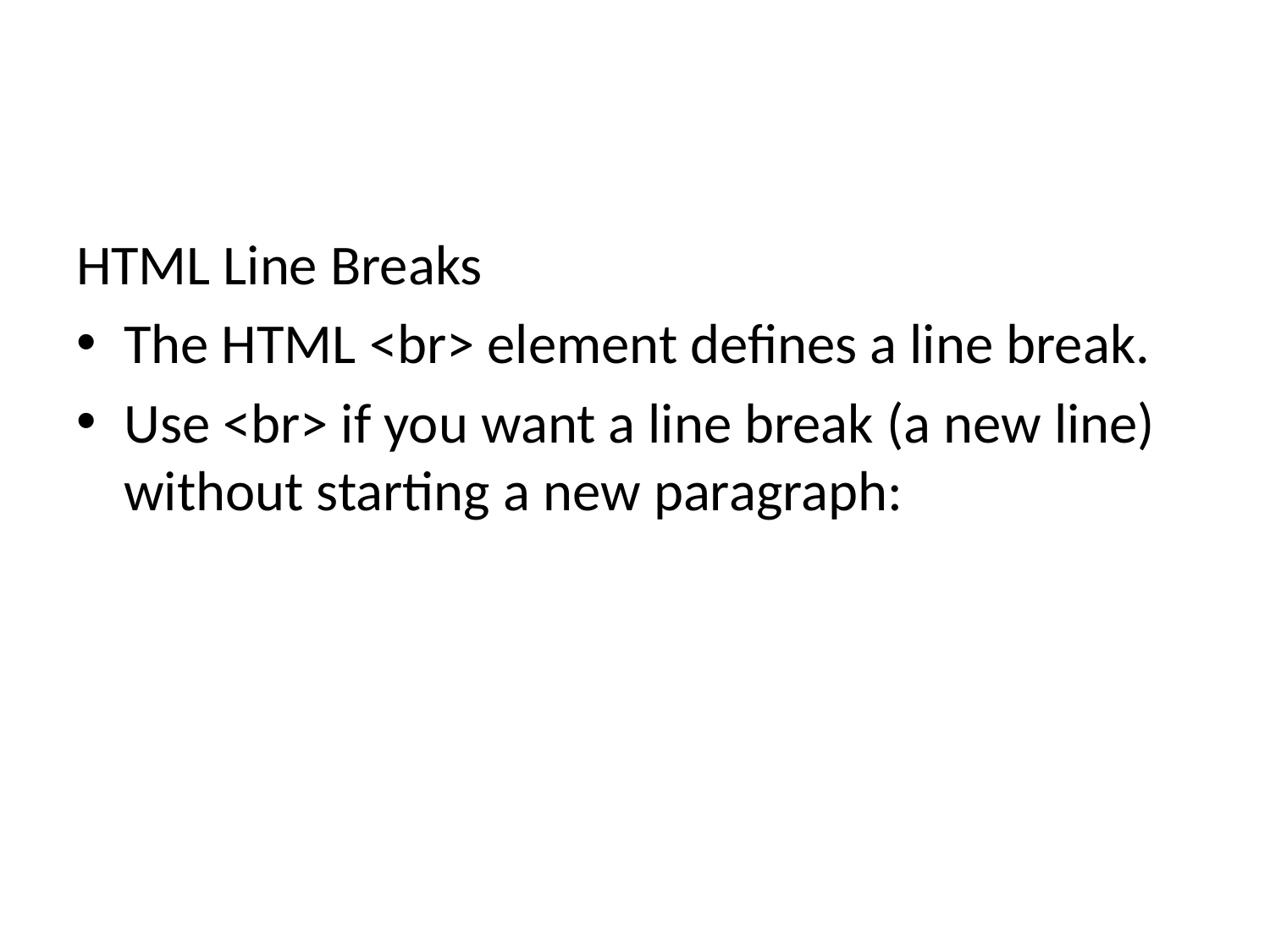

#
HTML Line Breaks
The HTML <br> element defines a line break.
Use <br> if you want a line break (a new line) without starting a new paragraph: